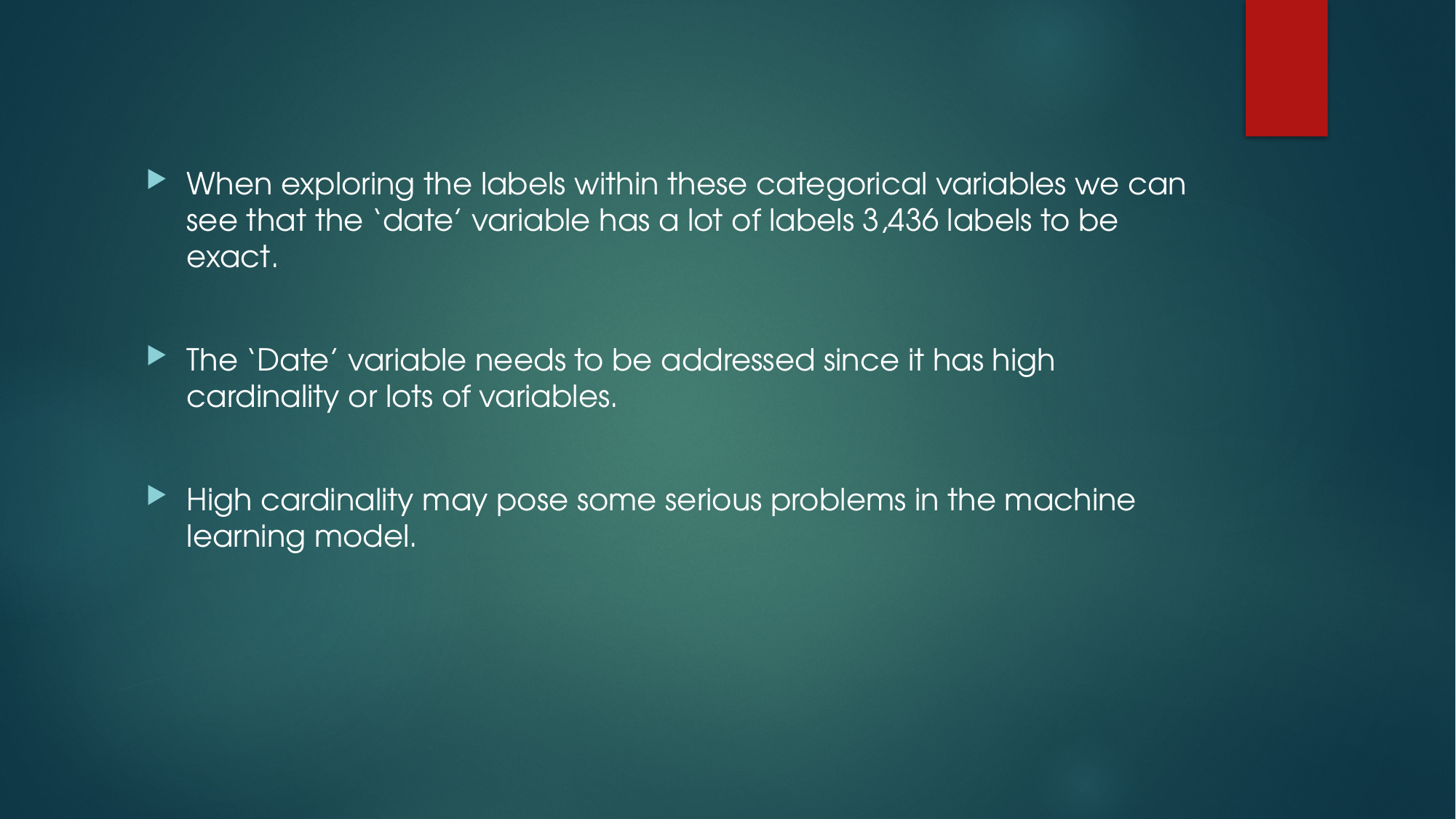

When exploring the labels within these categorical variables we can see that the ‘date’ variable has a lot of labels 3,436 labels to be exact.

The ‘Date’ variable needs to be addressed since it has high cardinality or lots of variables.

High cardinality may pose some serious problems in the machine learning model.